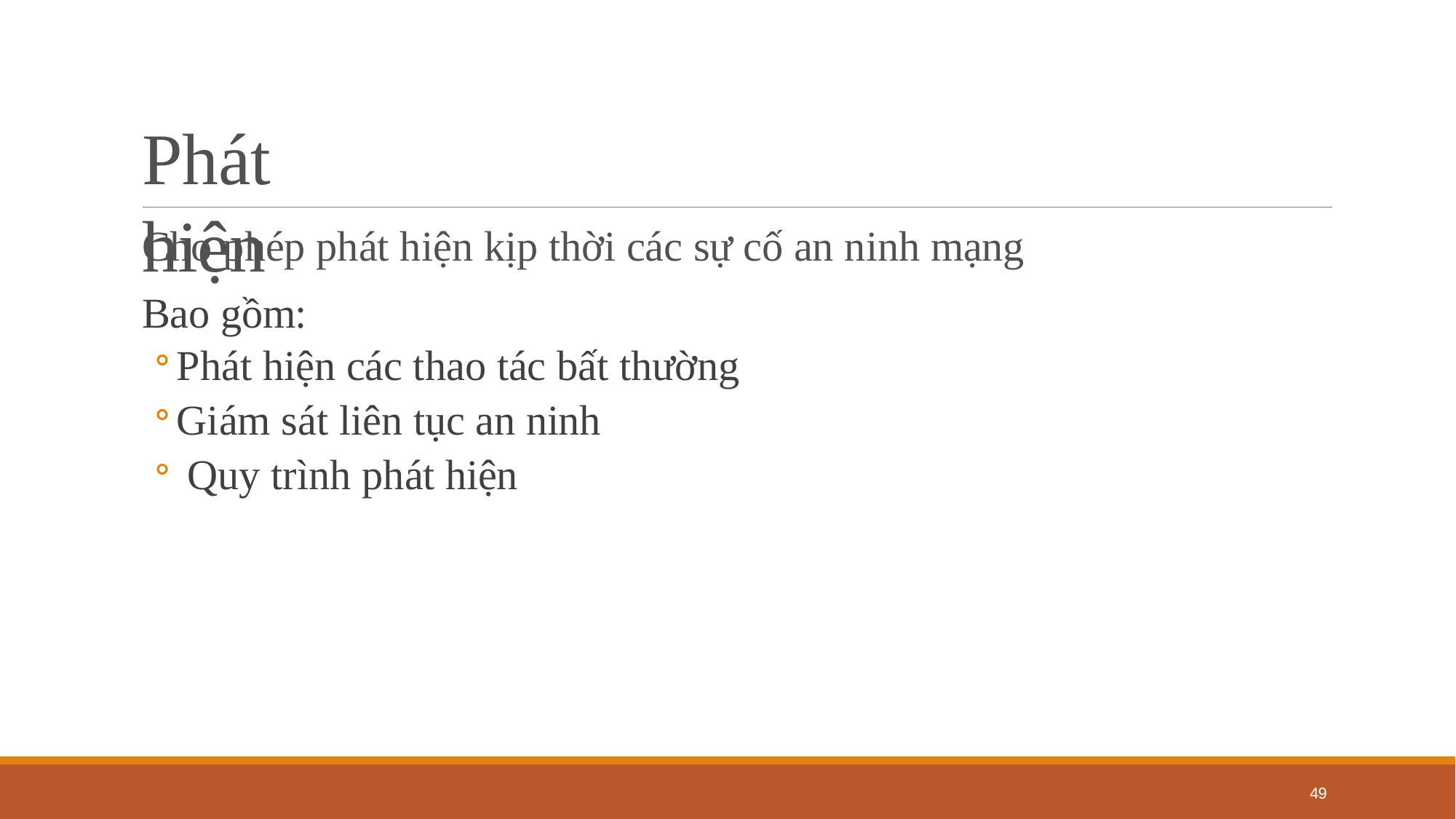

# Phát hiện
Cho phép phát hiện kịp thời các sự cố an ninh mạng Bao gồm:
Phát hiện các thao tác bất thường
Giám sát liên tục an ninh
Quy trình phát hiện
49